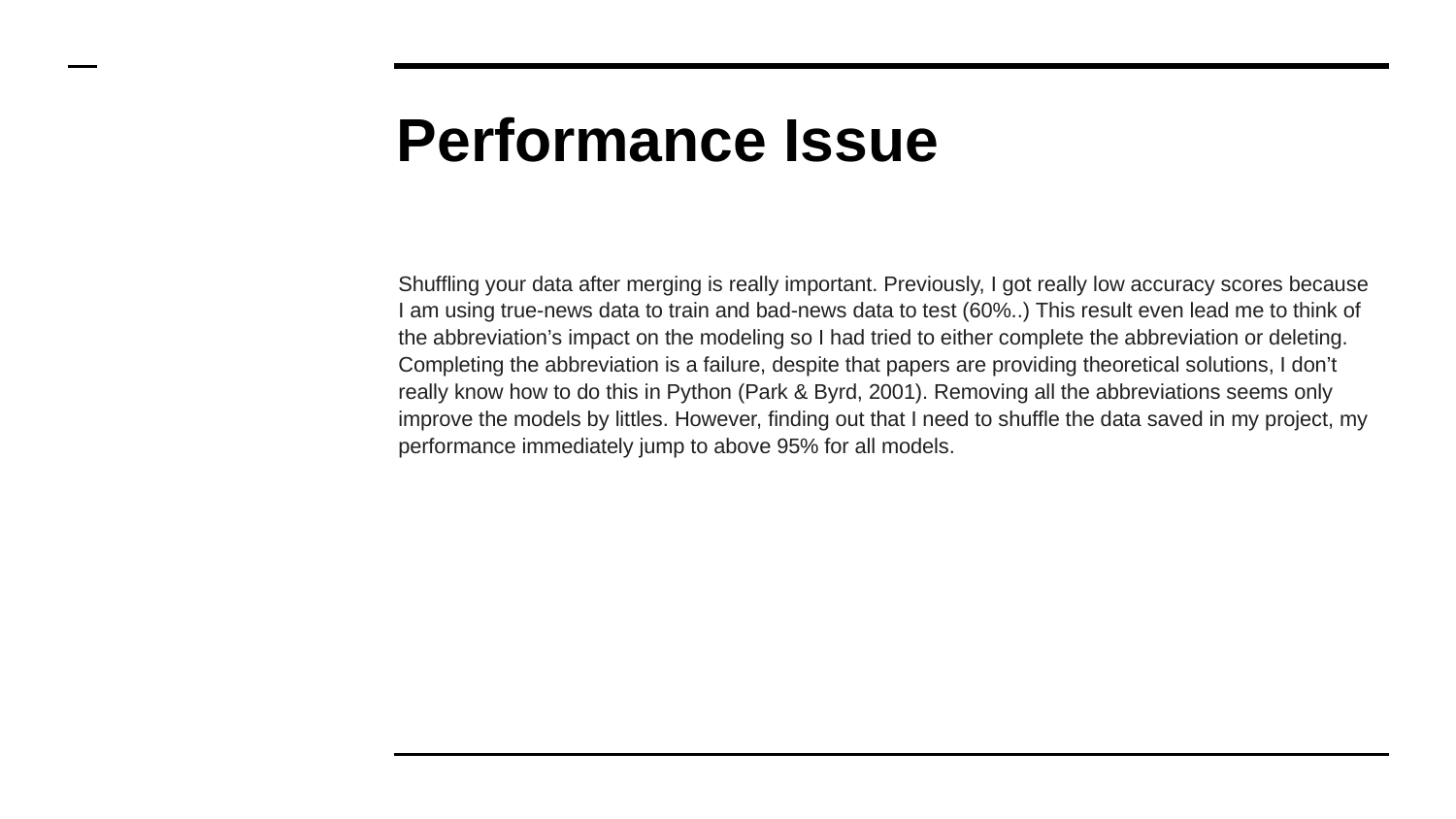

# Performance Issue
Shuffling your data after merging is really important. Previously, I got really low accuracy scores because I am using true-news data to train and bad-news data to test (60%..) This result even lead me to think of the abbreviation’s impact on the modeling so I had tried to either complete the abbreviation or deleting. Completing the abbreviation is a failure, despite that papers are providing theoretical solutions, I don’t really know how to do this in Python (Park & Byrd, 2001). Removing all the abbreviations seems only improve the models by littles. However, finding out that I need to shuffle the data saved in my project, my performance immediately jump to above 95% for all models.